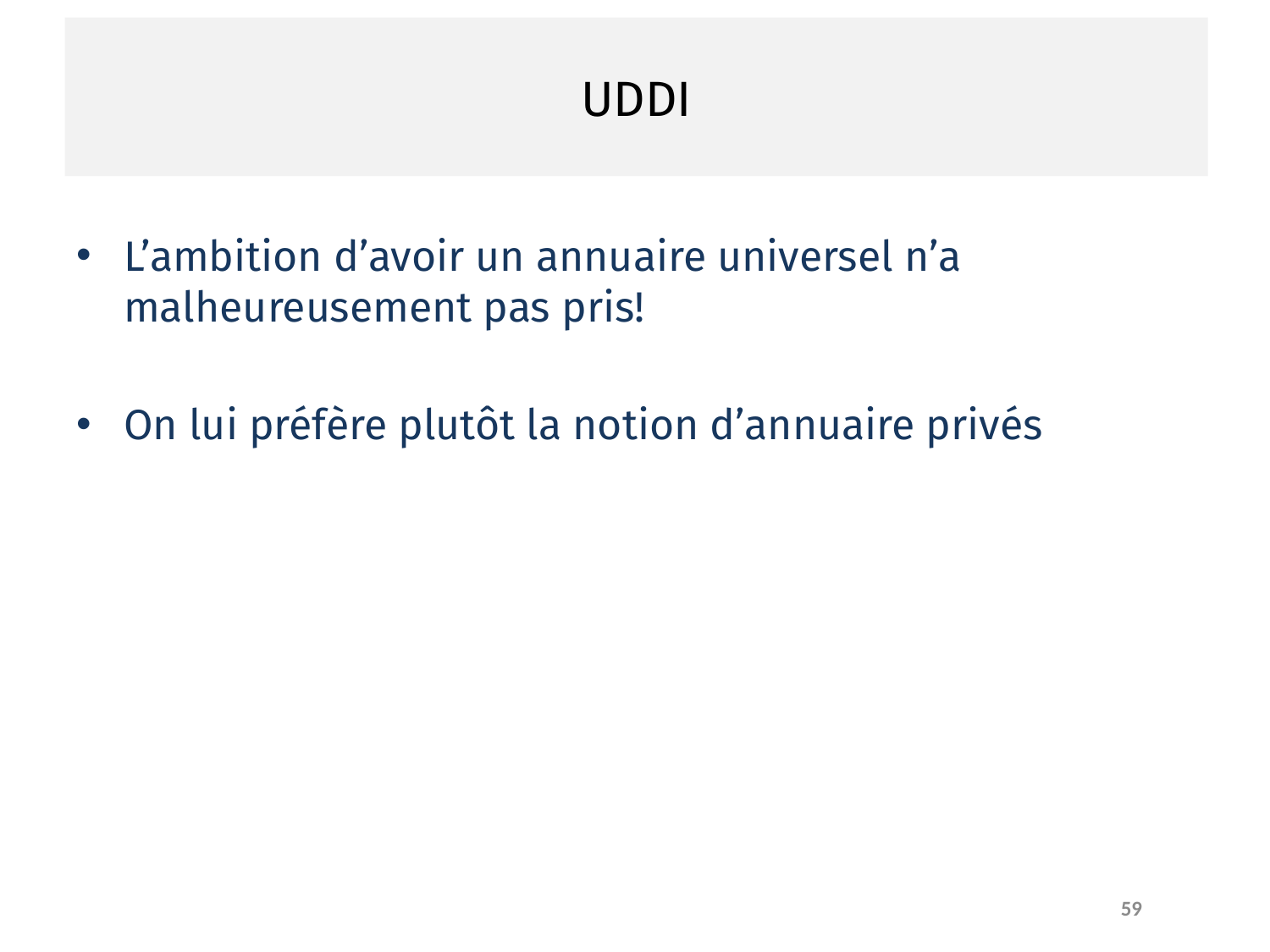

# UDDI
L’ambition d’avoir un annuaire universel n’a malheureusement pas pris!

On lui préfère plutôt la notion d’annuaire privés

59